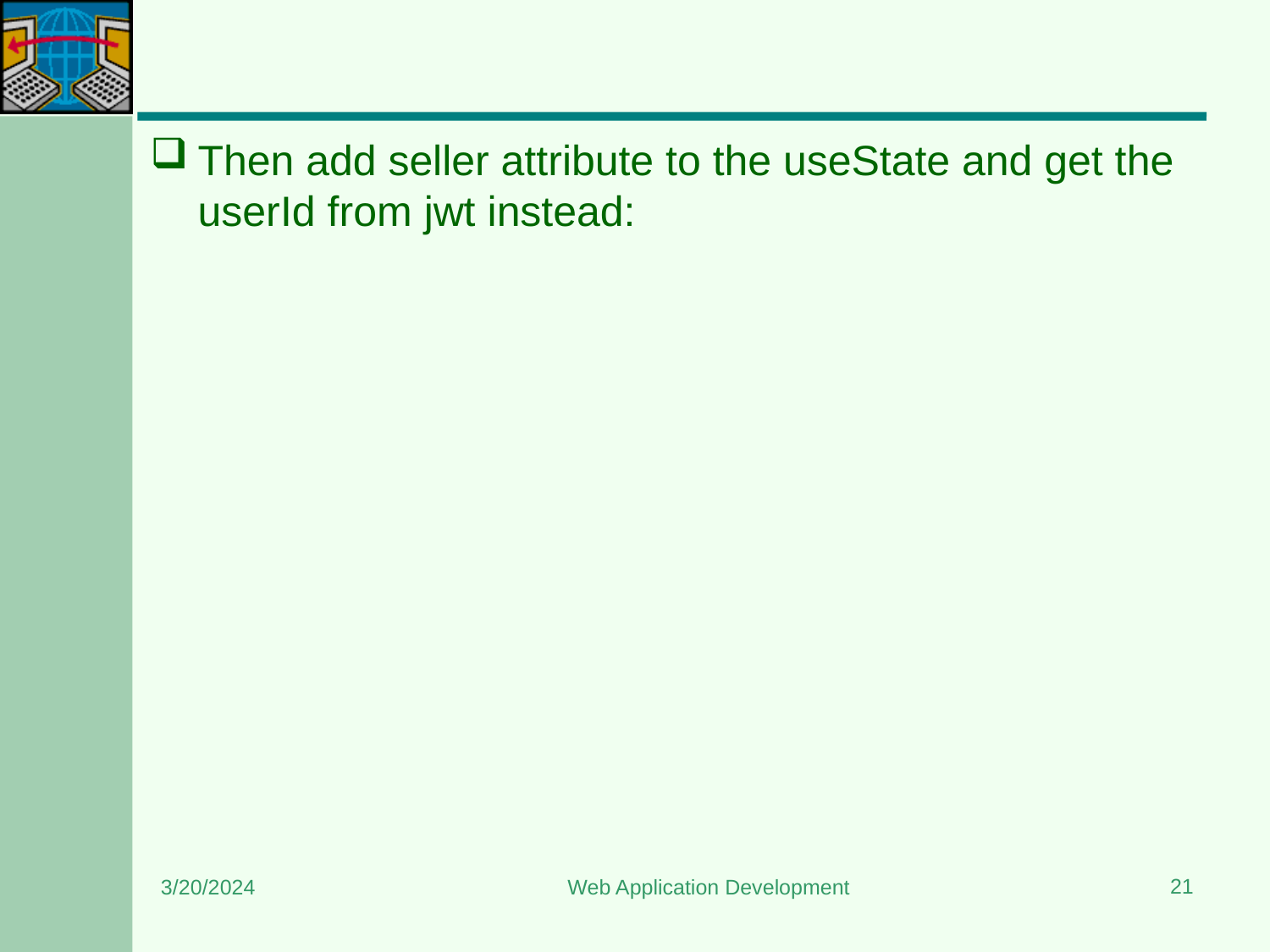

#
Then add seller attribute to the useState and get the userId from jwt instead:
21
3/20/2024
Web Application Development